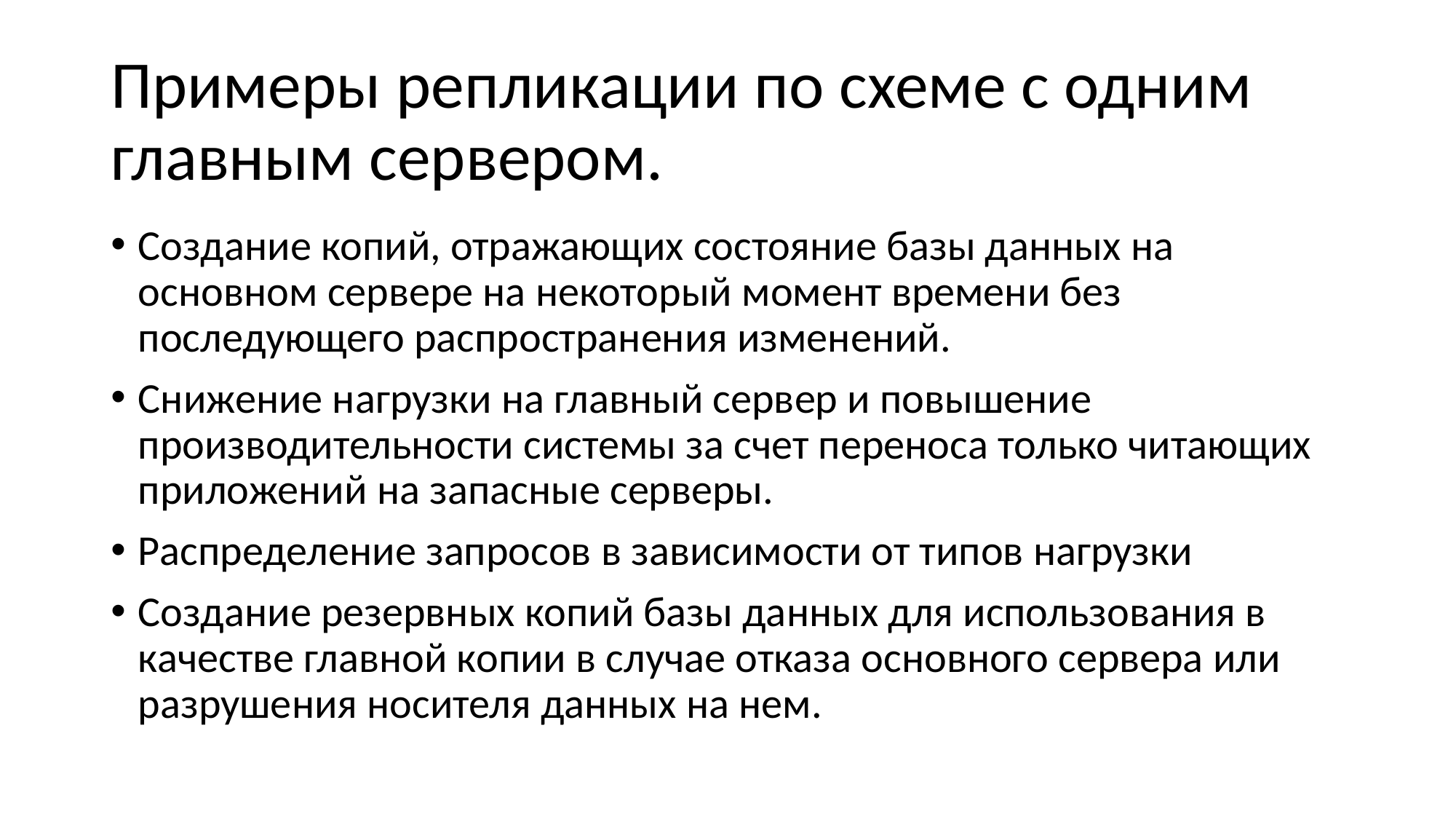

# Примеры репликации по схеме с одним главным сервером.
Создание копий, отражающих состояние базы данных на основном сервере на некоторый момент времени без последующего распространения изменений.
Снижение нагрузки на главный сервер и повышение производительности системы за счет переноса только читающих приложений на запасные серверы.
Распределение запросов в зависимости от типов нагрузки
Создание резервных копий базы данных для использования в качестве главной копии в случае отказа основного сервера или разрушения носителя данных на нем.